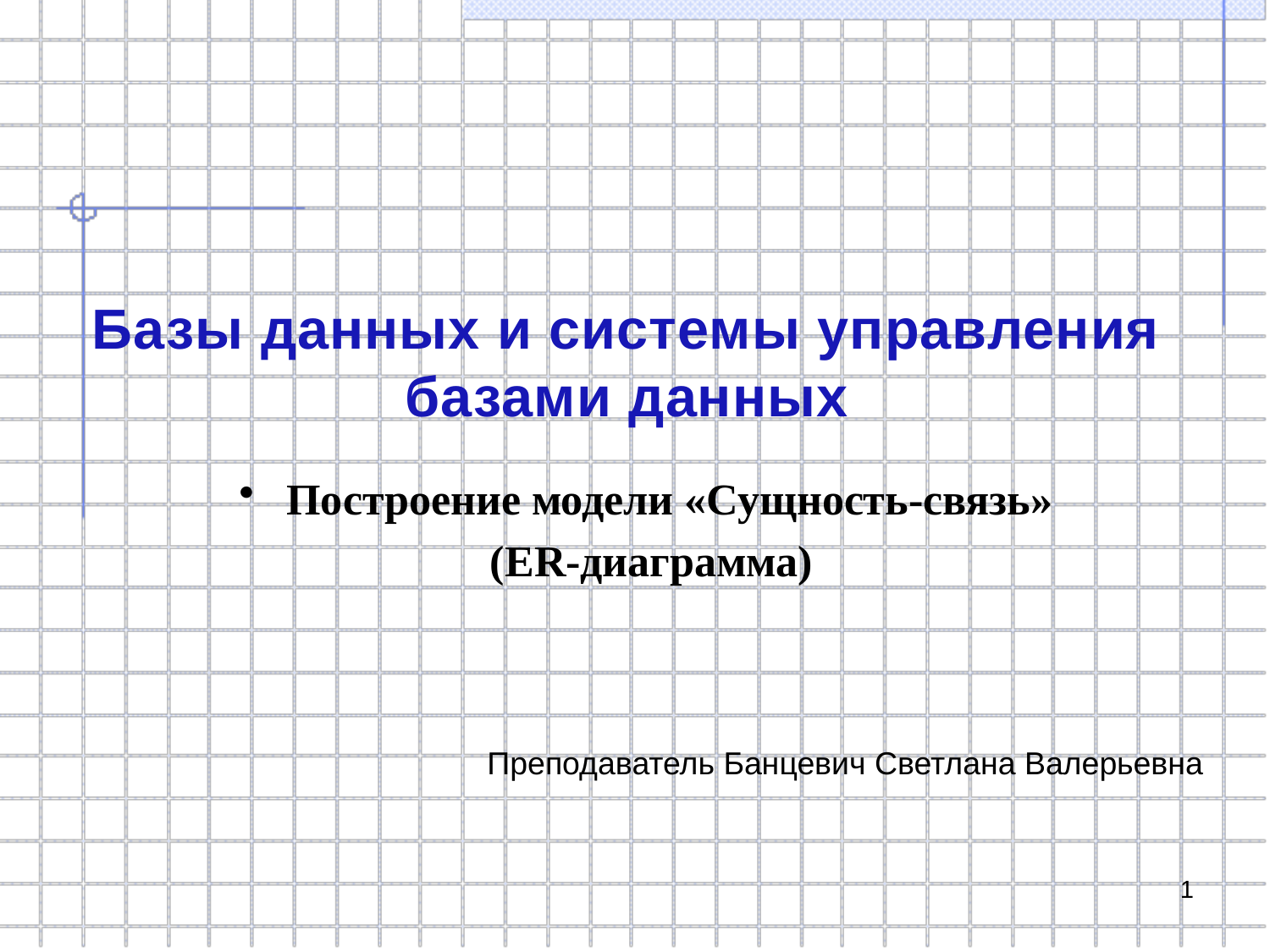

Базы данных и системы управления базами данных
Построение модели «Сущность-связь»
(ER-диаграмма)
Преподаватель Банцевич Светлана Валерьевна
1